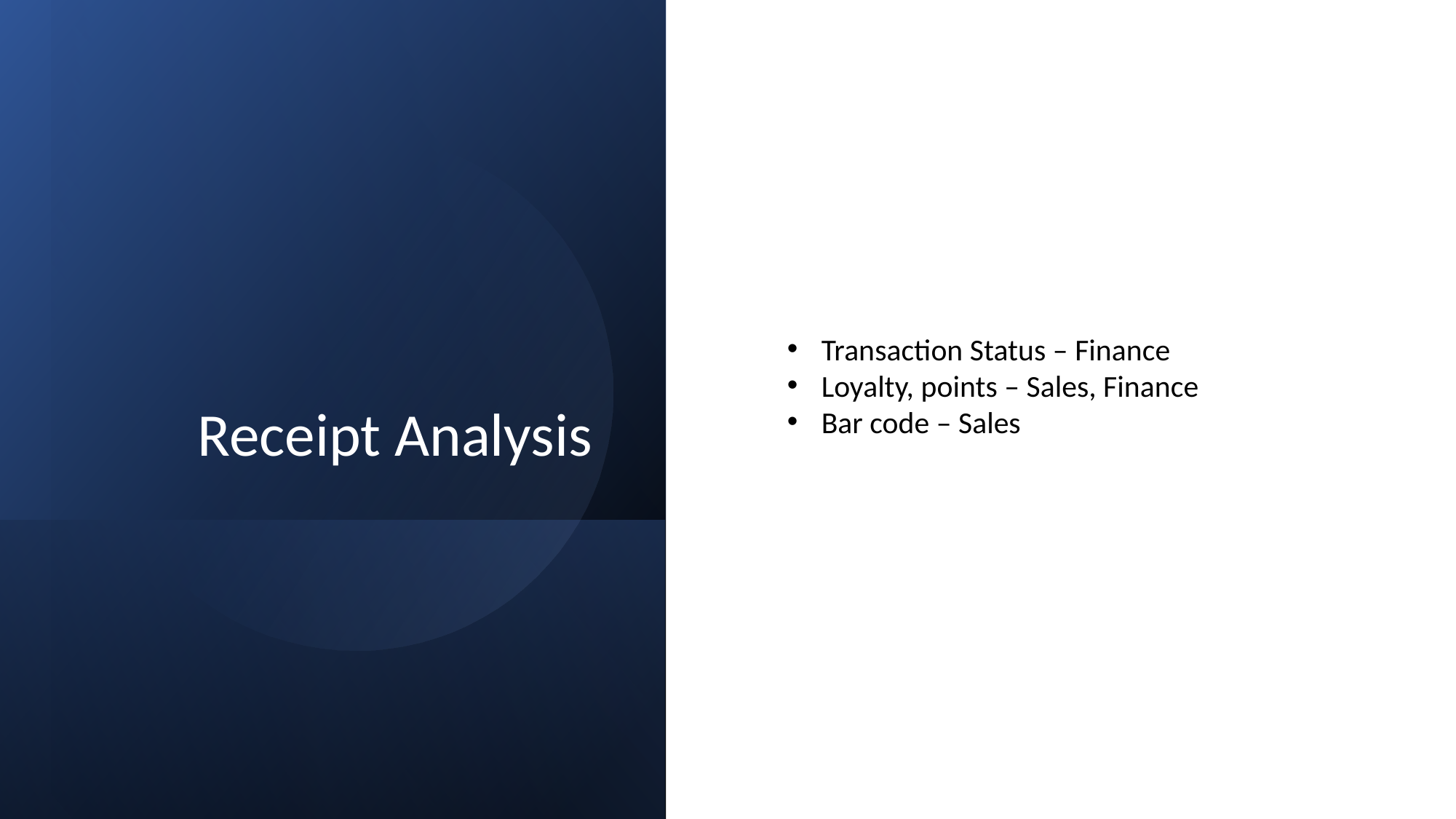

# Receipt Analysis

Transaction Status – Finance
Loyalty, points – Sales, Finance
Bar code – Sales